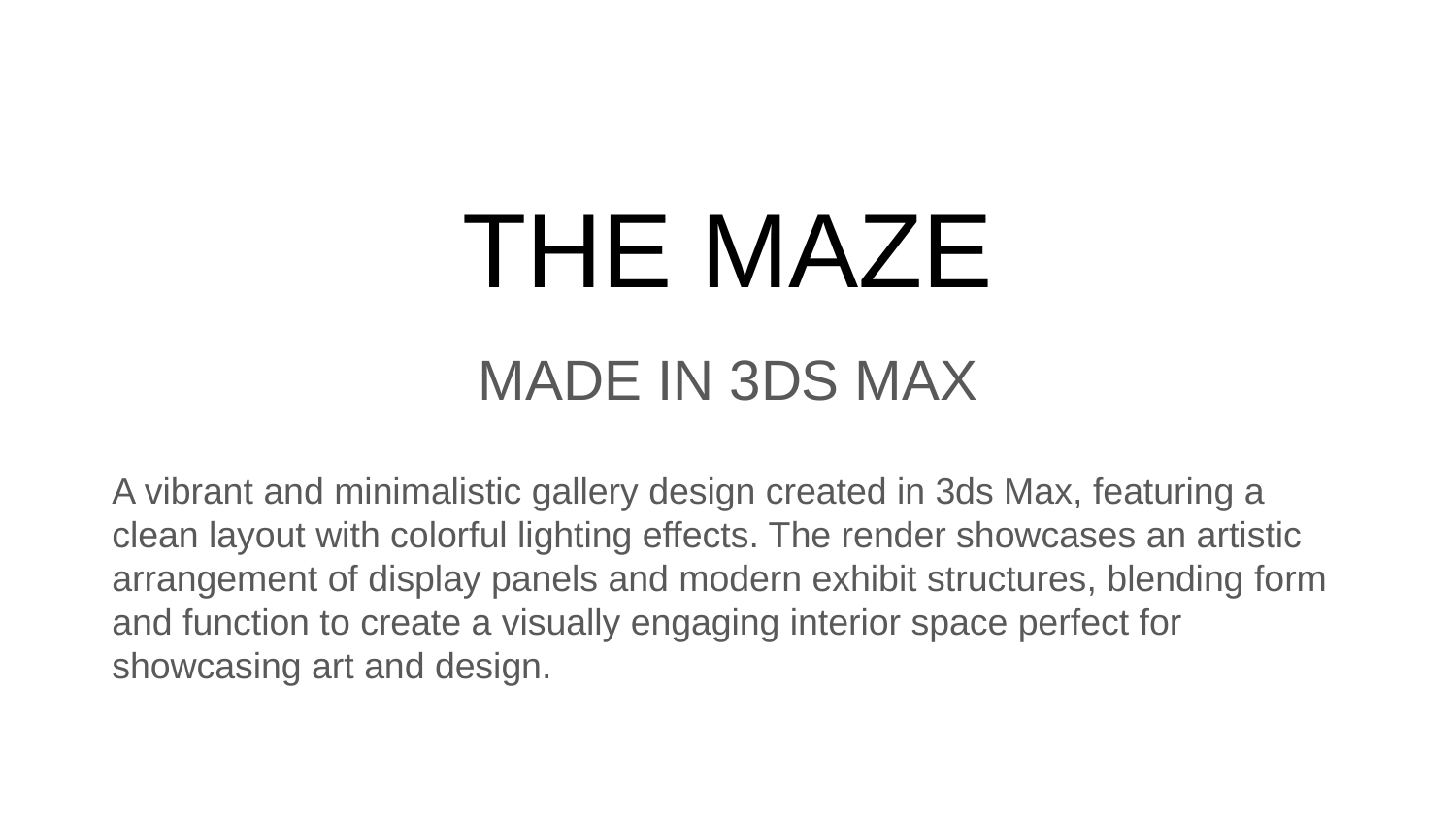

# THE MAZE
MADE IN 3DS MAX
A vibrant and minimalistic gallery design created in 3ds Max, featuring a clean layout with colorful lighting effects. The render showcases an artistic arrangement of display panels and modern exhibit structures, blending form and function to create a visually engaging interior space perfect for showcasing art and design.